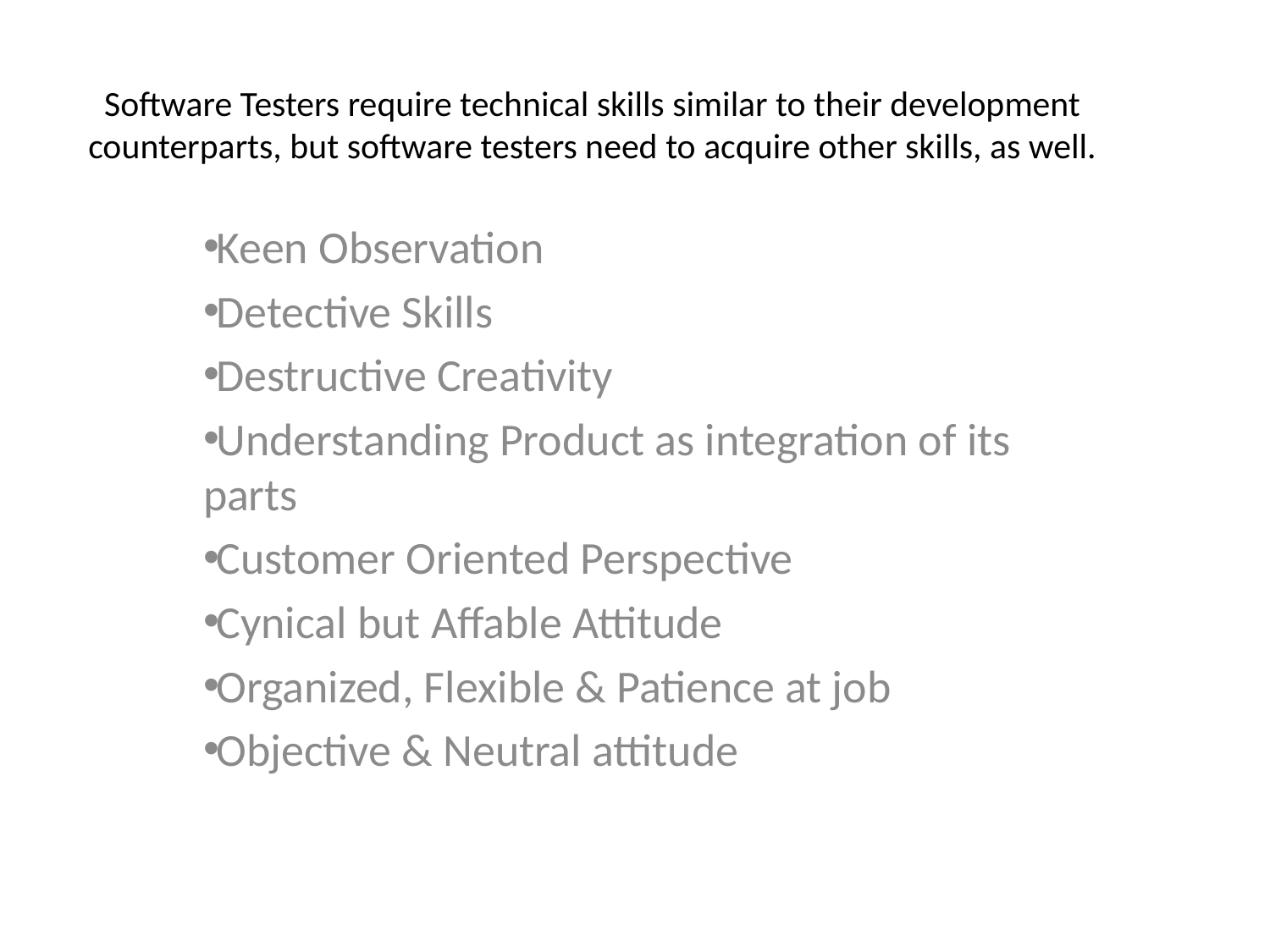

# Software Testers require technical skills similar to their development counterparts, but software testers need to acquire other skills, as well.
Keen Observation
Detective Skills
Destructive Creativity
Understanding Product as integration of its parts
Customer Oriented Perspective
Cynical but Affable Attitude
Organized, Flexible & Patience at job
Objective & Neutral attitude